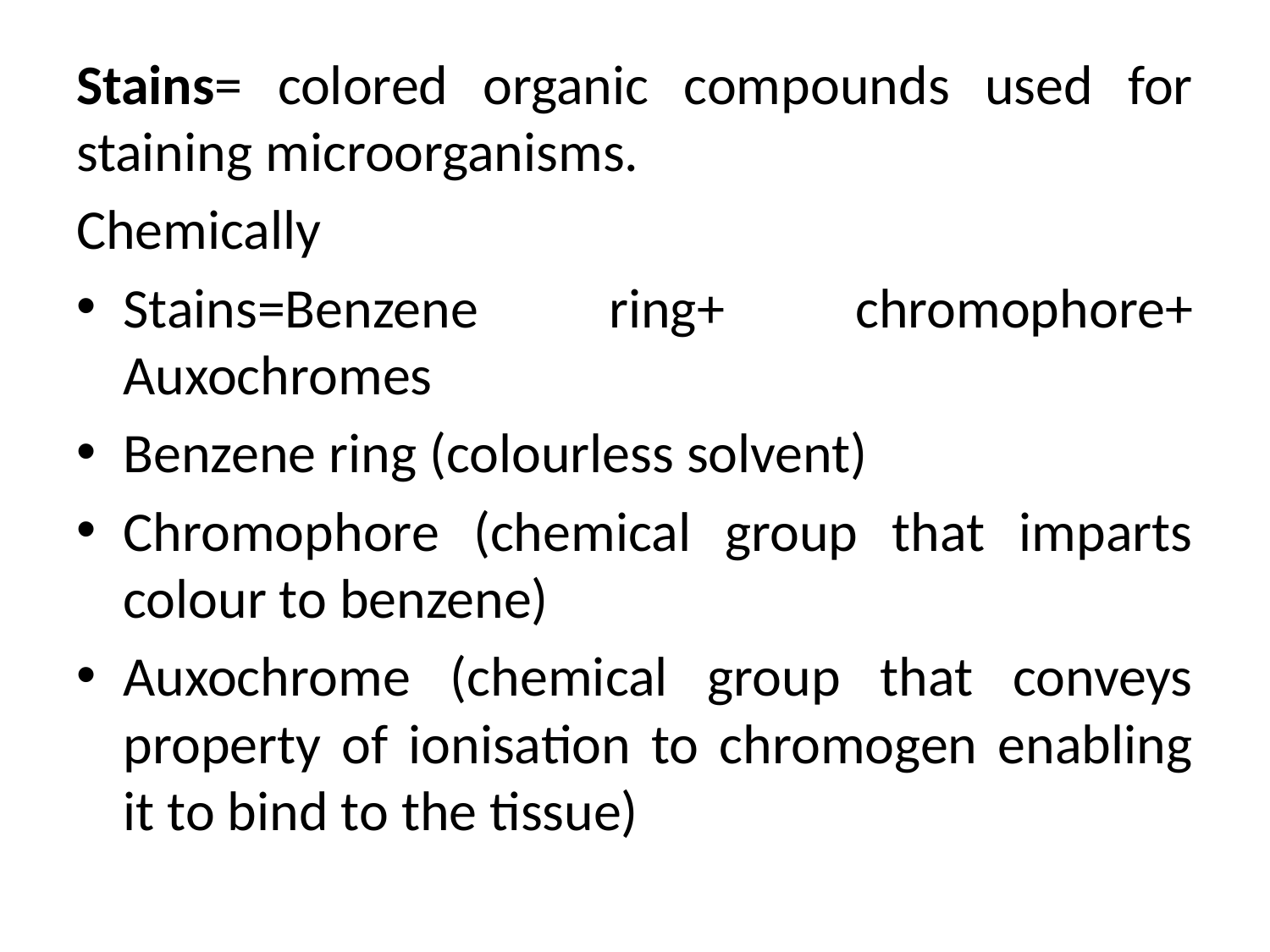

Stains= colored organic compounds used for staining microorganisms.
Chemically
Stains=Benzene ring+ chromophore+ Auxochromes
Benzene ring (colourless solvent)
Chromophore (chemical group that imparts colour to benzene)
Auxochrome (chemical group that conveys property of ionisation to chromogen enabling it to bind to the tissue)